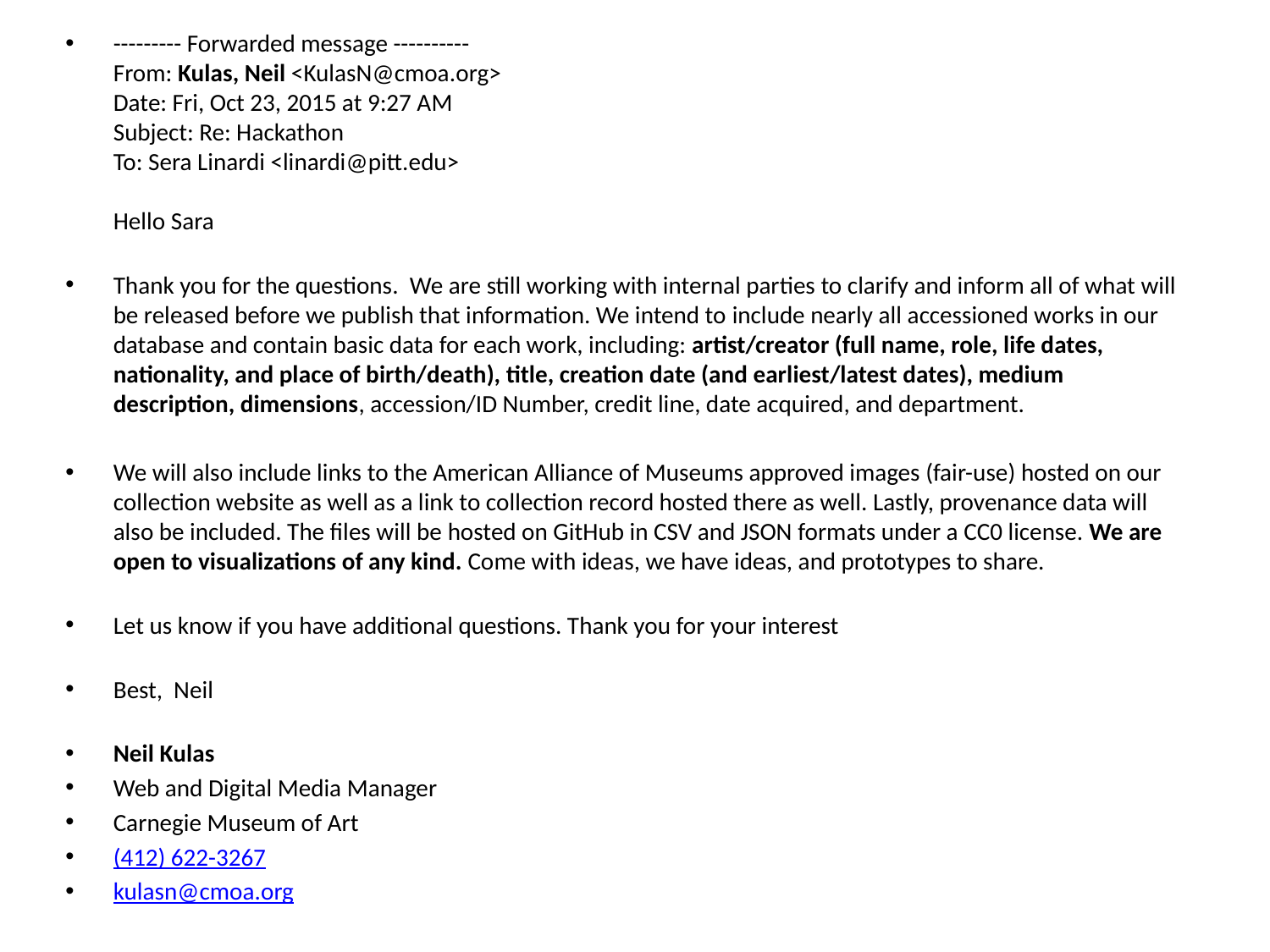

--------- Forwarded message ----------
From: Kulas, Neil <KulasN@cmoa.org>
Date: Fri, Oct 23, 2015 at 9:27 AM
Subject: Re: Hackathon
To: Sera Linardi <linardi@pitt.edu>
Hello Sara
Thank you for the questions.  We are still working with internal parties to clarify and inform all of what will be released before we publish that information. We intend to include nearly all accessioned works in our database and contain basic data for each work, including: artist/creator (full name, role, life dates, nationality, and place of birth/death), title, creation date (and earliest/latest dates), medium description, dimensions, accession/ID Number, credit line, date acquired, and department.

We will also include links to the American Alliance of Museums approved images (fair-use) hosted on our collection website as well as a link to collection record hosted there as well. Lastly, provenance data will also be included. The files will be hosted on GitHub in CSV and JSON formats under a CC0 license. We are open to visualizations of any kind. Come with ideas, we have ideas, and prototypes to share.
Let us know if you have additional questions. Thank you for your interest
Best,  Neil
Neil Kulas
Web and Digital Media Manager
Carnegie Museum of Art
(412) 622-3267
kulasn@cmoa.org